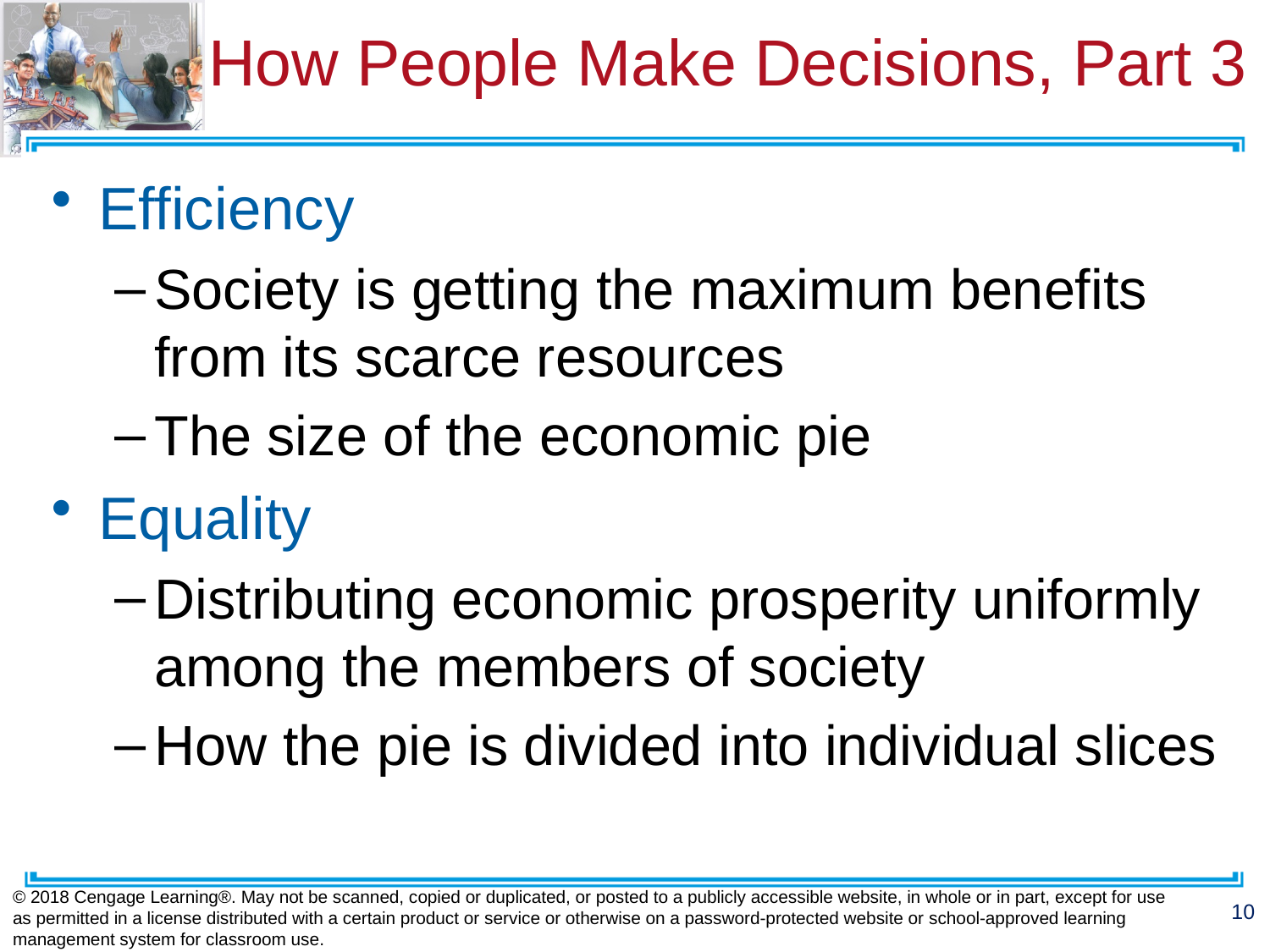

# How People Make Decisions, Part 3
Efficiency
Society is getting the maximum benefits  from its scarce resources
The size of the economic pie
Equality
Distributing economic prosperity uniformly among the members of society
How the pie is divided into individual slices
© 2018 Cengage Learning®. May not be scanned, copied or duplicated, or posted to a publicly accessible website, in whole or in part, except for use as permitted in a license distributed with a certain product or service or otherwise on a password-protected website or school-approved learning management system for classroom use.
10